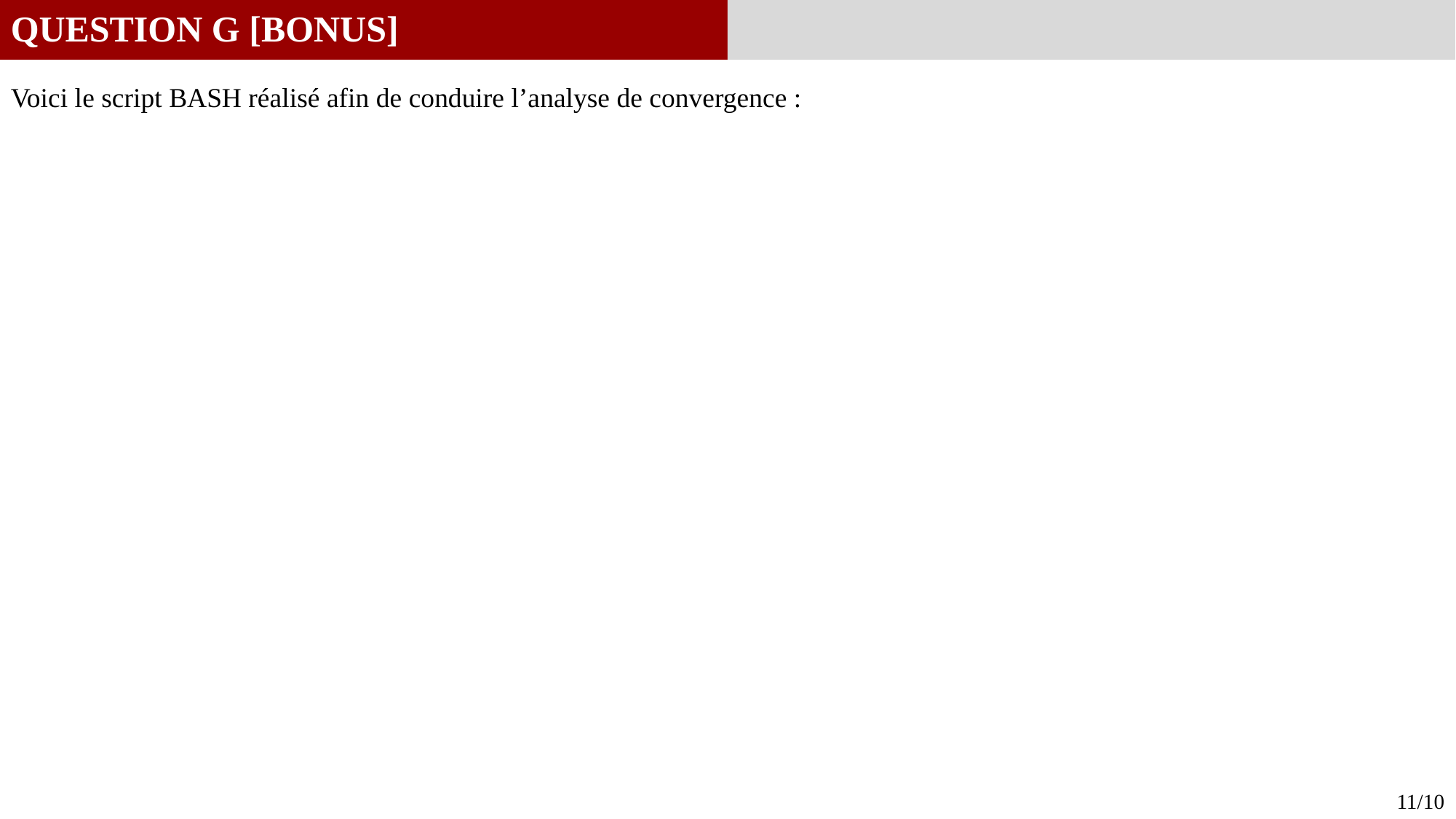

QUESTION G [BONUS]

Voici le script BASH réalisé afin de conduire l’analyse de convergence :
11/10